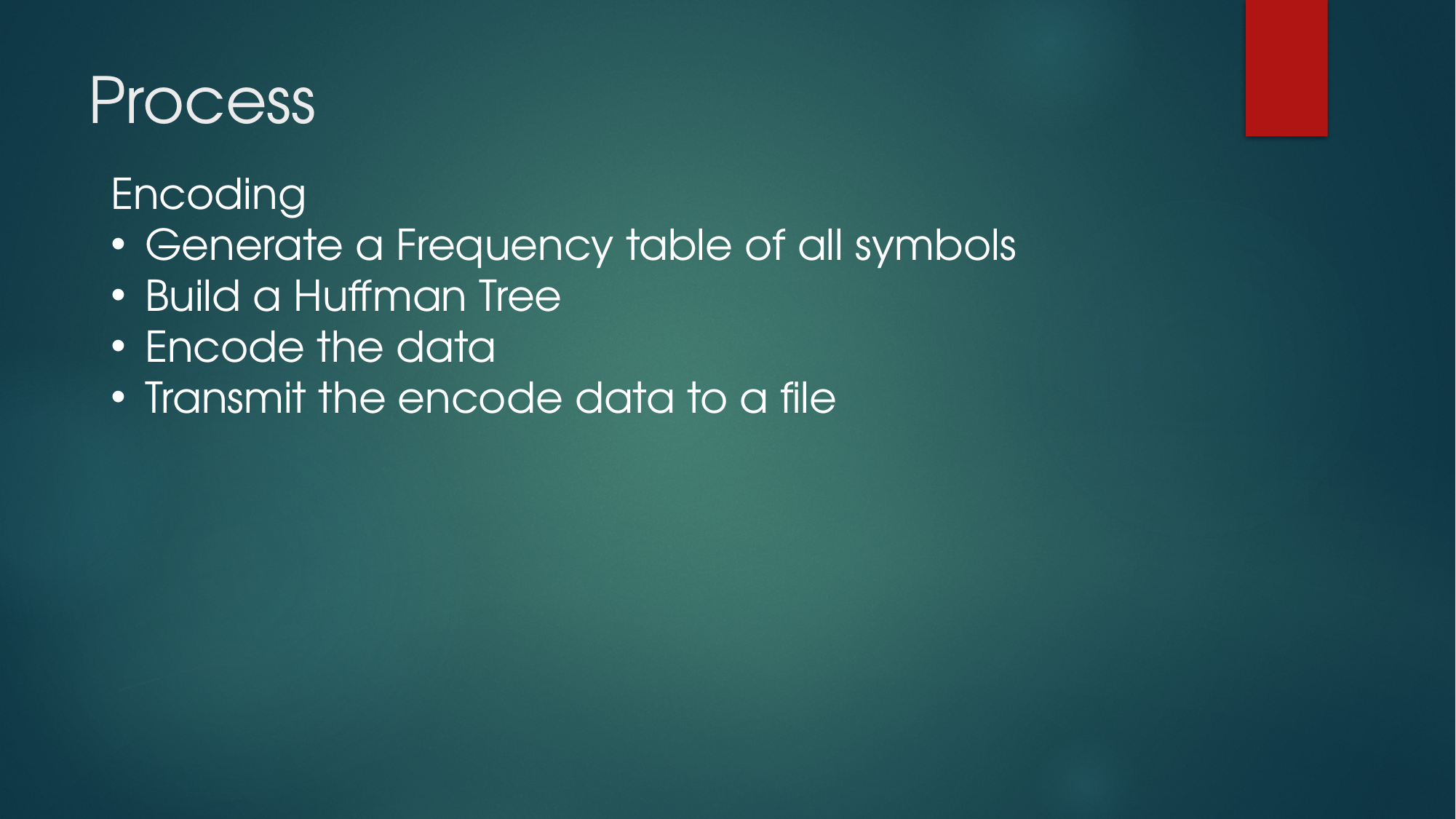

# Process
Encoding
Generate a Frequency table of all symbols
Build a Huffman Tree
Encode the data
Transmit the encode data to a file